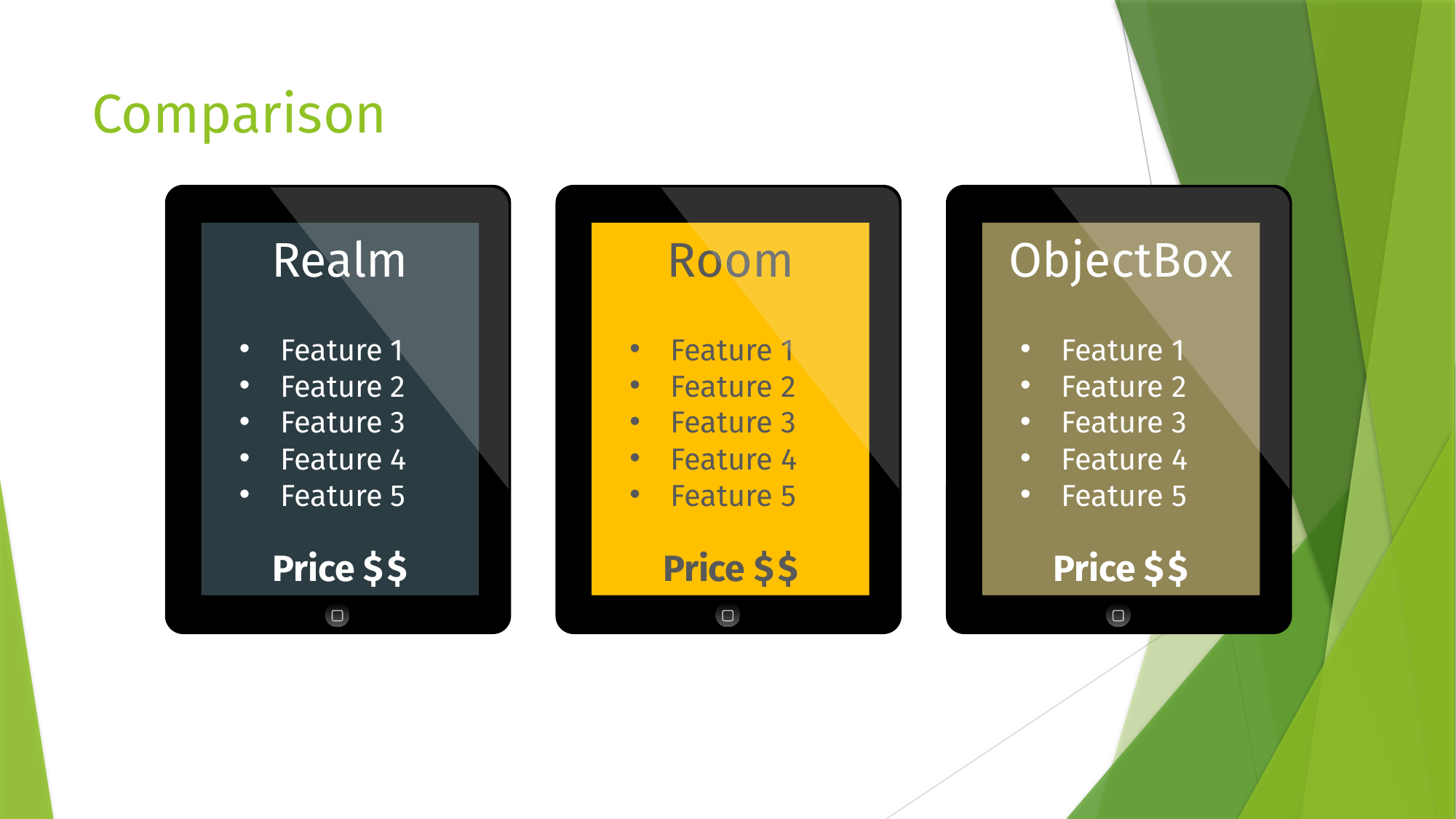

# Comparison

Realm

Feature 1
Feature 2
Feature 3
Feature 4
Feature 5

Price $ $

Room

Feature 1
Feature 2
Feature 3
Feature 4
Feature 5

Price $ $

ObjectBox

Feature 1
Feature 2
Feature 3
Feature 4
Feature 5

Price $ $